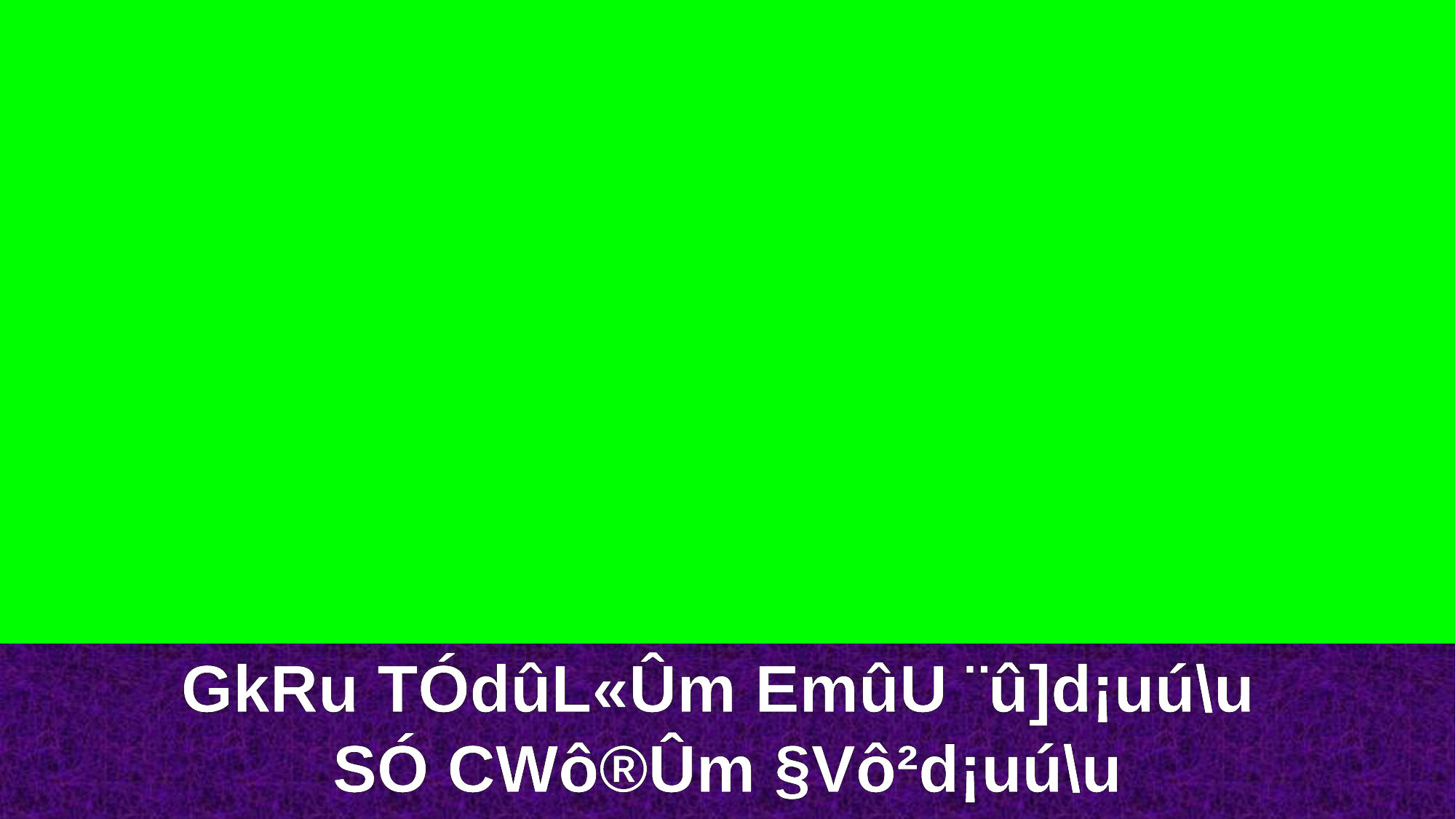

GkRu TÓdûL«Ûm EmûU ¨û]d¡uú\u
SÓ CWô®Ûm §Vô²d¡uú\u